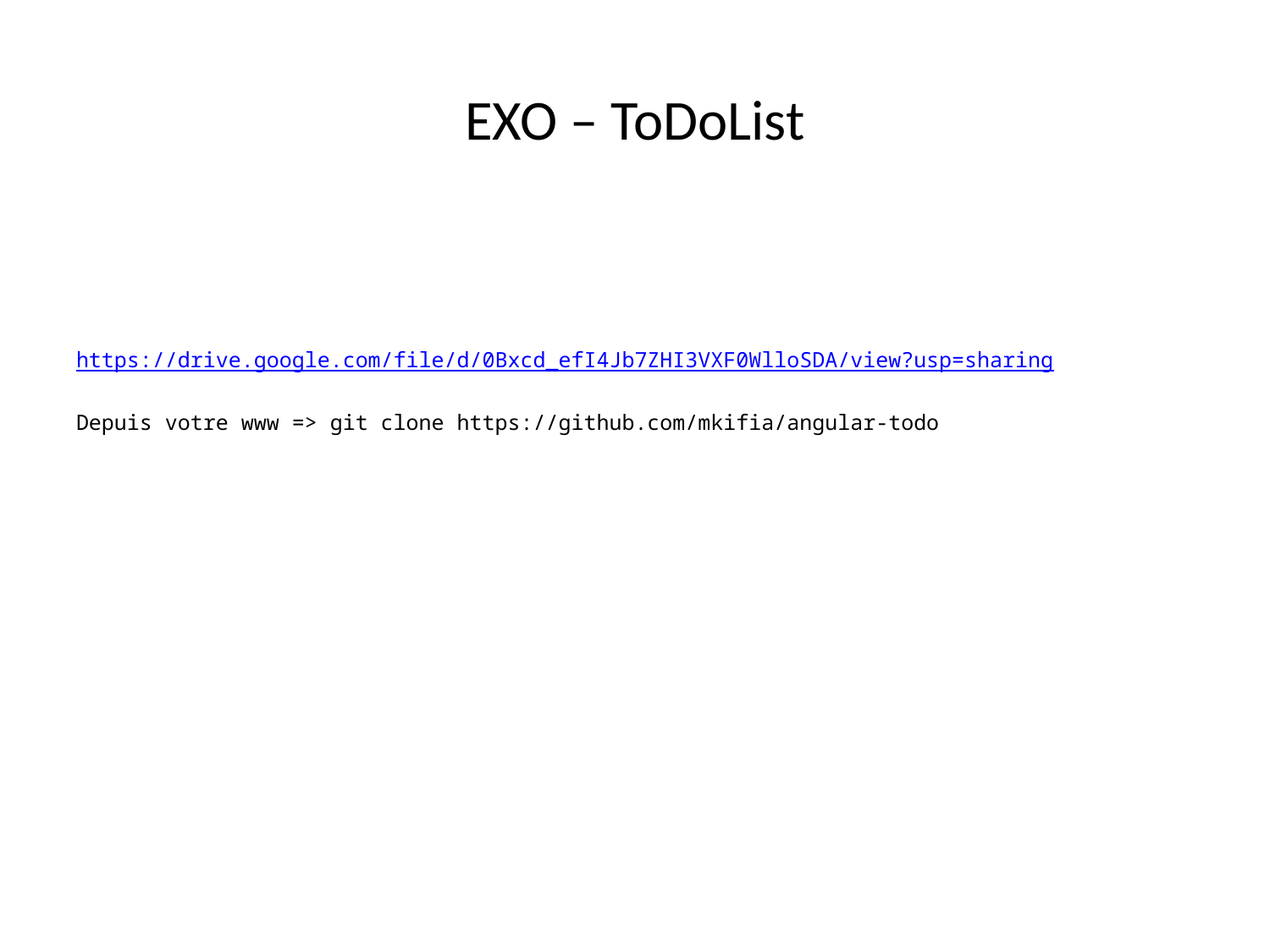

# EXO – ToDoList

https://drive.google.com/file/d/0Bxcd_efI4Jb7ZHI3VXF0WlloSDA/view?usp=sharing

Depuis votre www => git clone https://github.com/mkifia/angular-todo